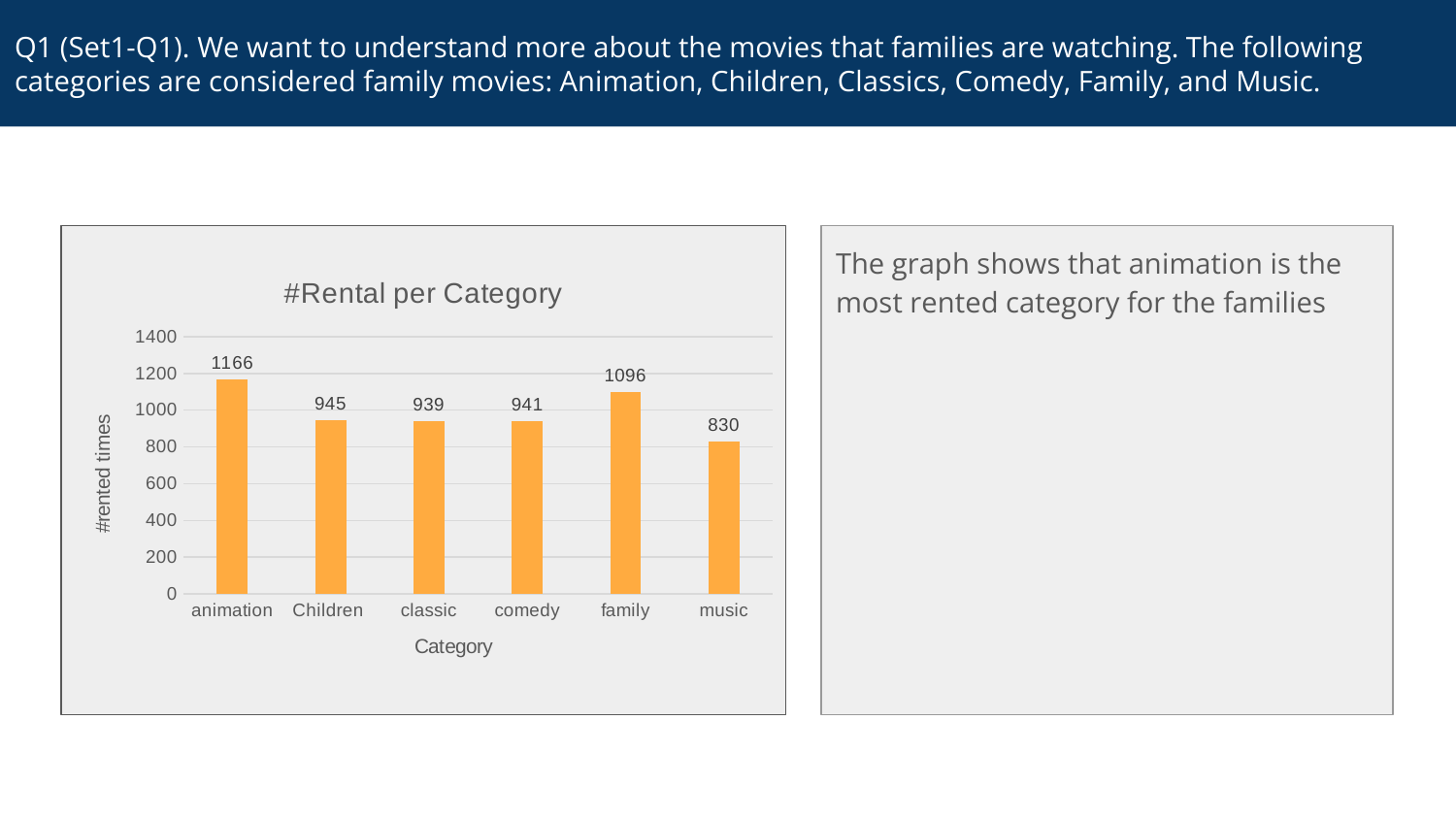

# Q1 (Set1-Q1). We want to understand more about the movies that families are watching. The following categories are considered family movies: Animation, Children, Classics, Comedy, Family, and Music.

The graph shows that animation is the most rented category for the families

### Chart: #Rental per Category

| Category |  |
|---|---|
| animation | 1166.0 |
| Children  | 945.0 |
| classic | 939.0 |
| comedy | 941.0 |
| family | 1096.0 |
| music | 830.0 |